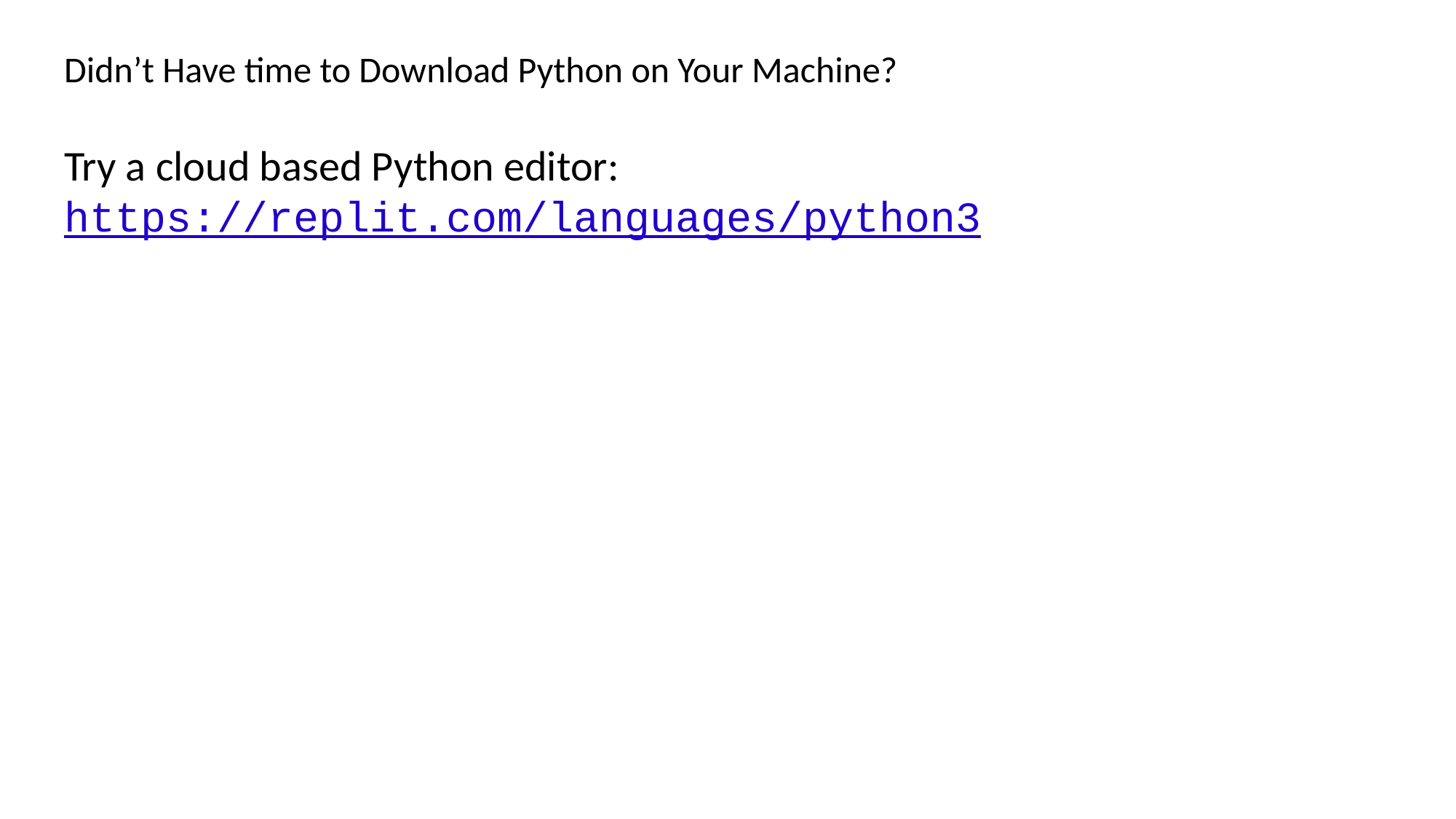

# Didn’t Have time to Download Python on Your Machine?
Try a cloud based Python editor: https://replit.com/languages/python3